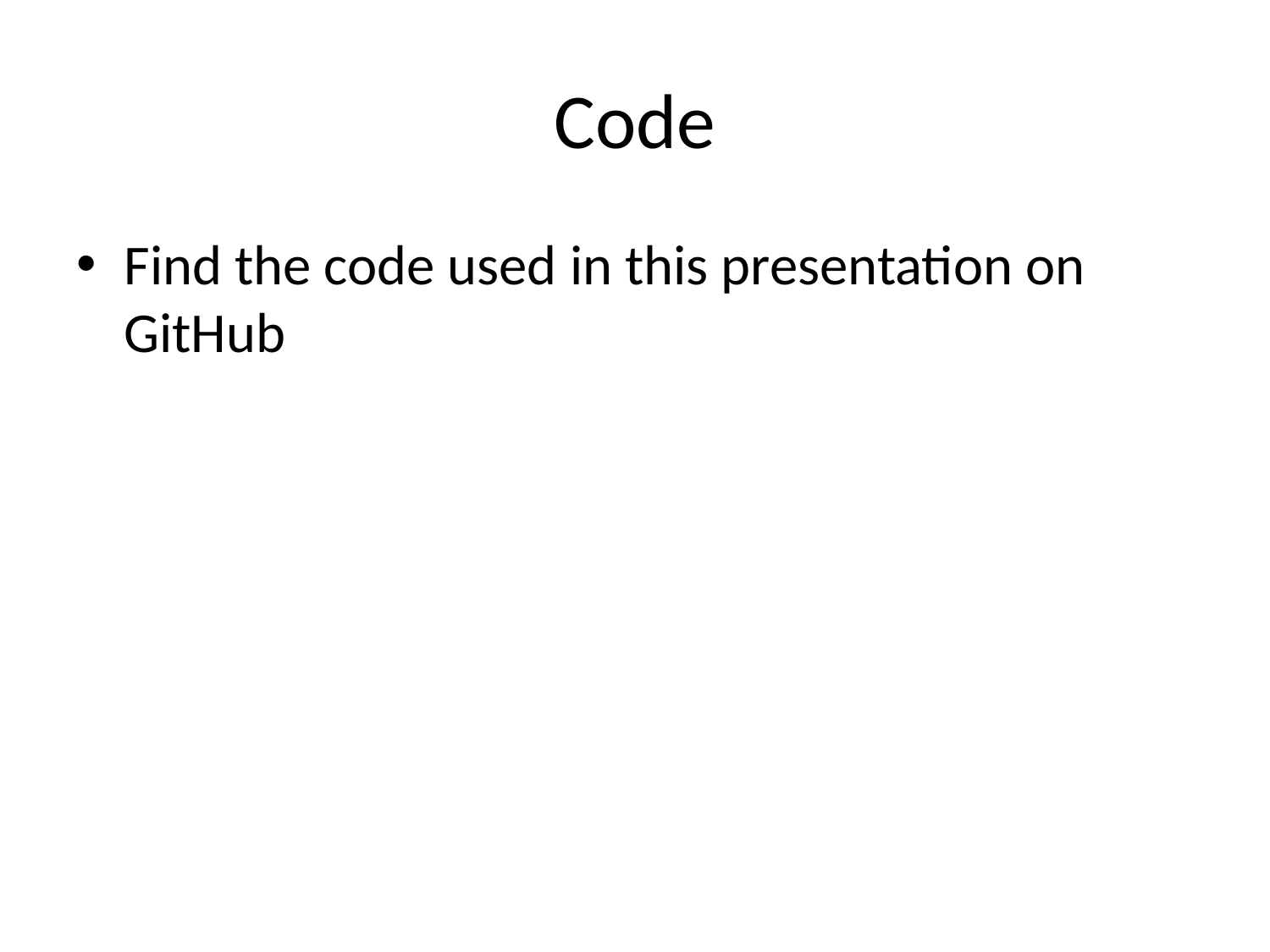

# Code
Find the code used in this presentation on GitHub